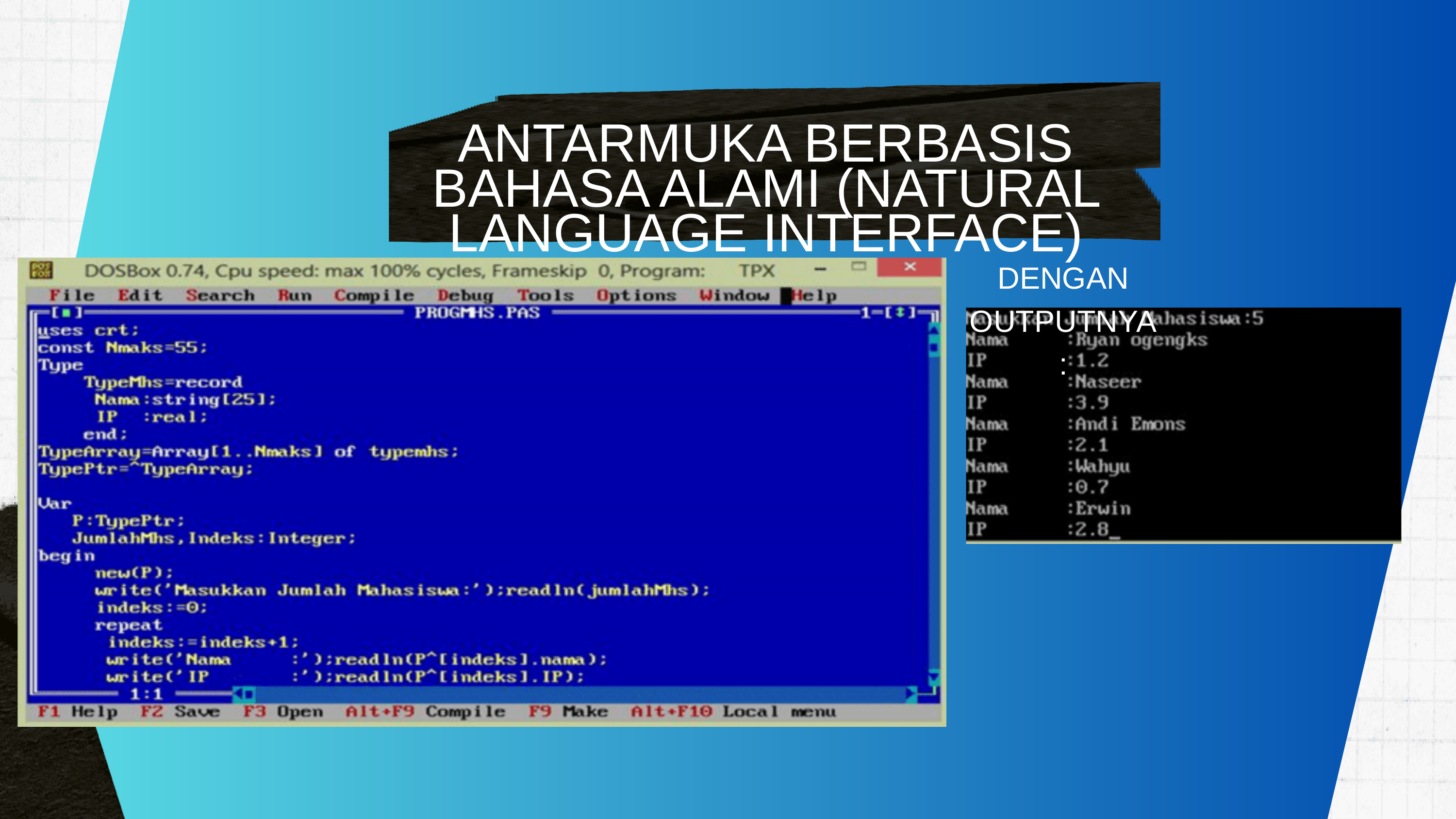

ANTARMUKA BERBASIS BAHASA ALAMI (NATURAL LANGUAGE INTERFACE)

DENGAN OUTPUTNYA: